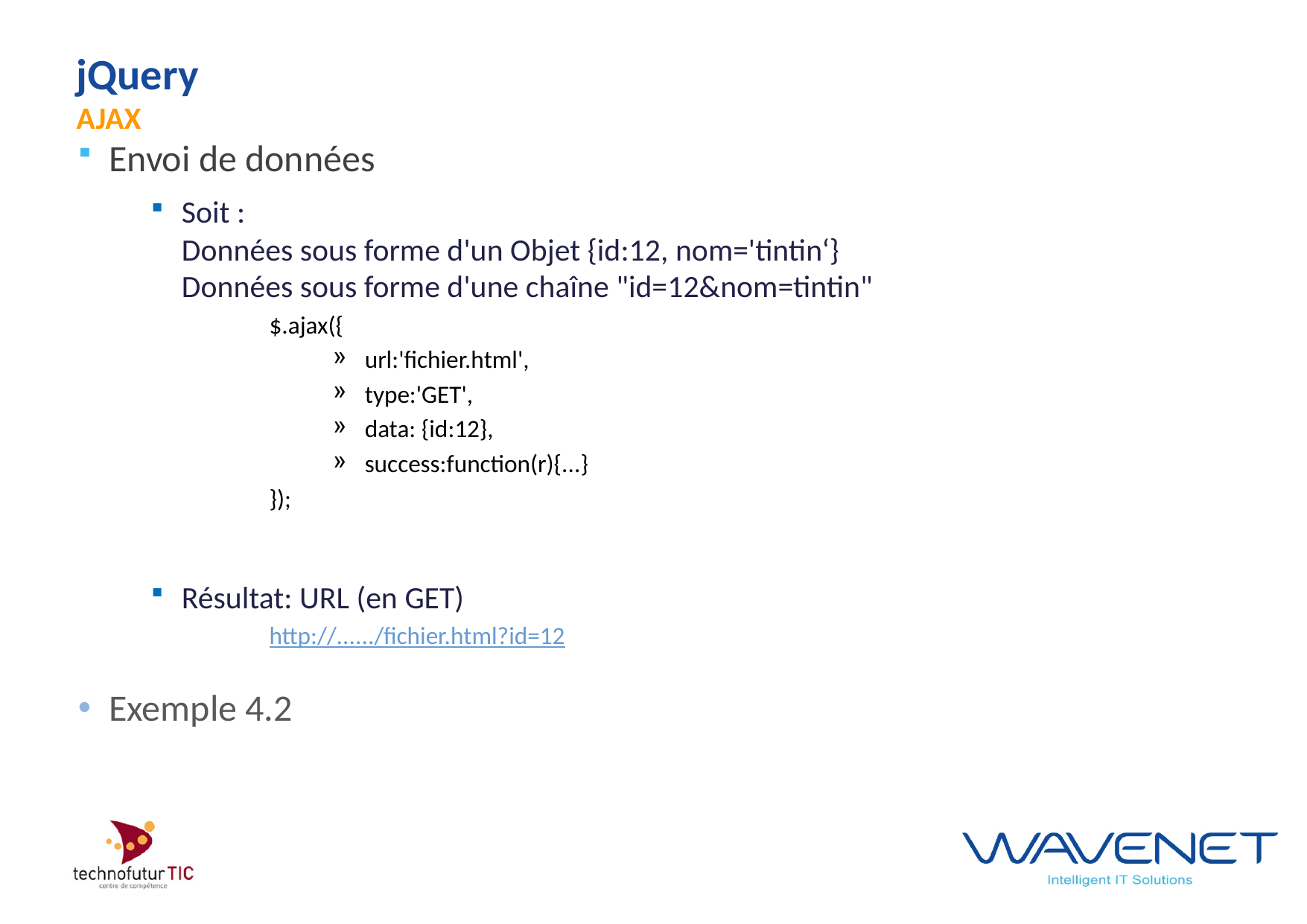

# jQuery AJAX
Envoi de données
Soit :
Données sous forme d'un Objet {id:12, nom='tintin‘}
Données sous forme d'une chaîne "id=12&nom=tintin"
$.ajax({
url:'fichier.html',
type:'GET',
data: {id:12},
success:function(r){...}
});

Résultat: URL (en GET)
http://....../fichier.html?id=12

Exemple 4.2